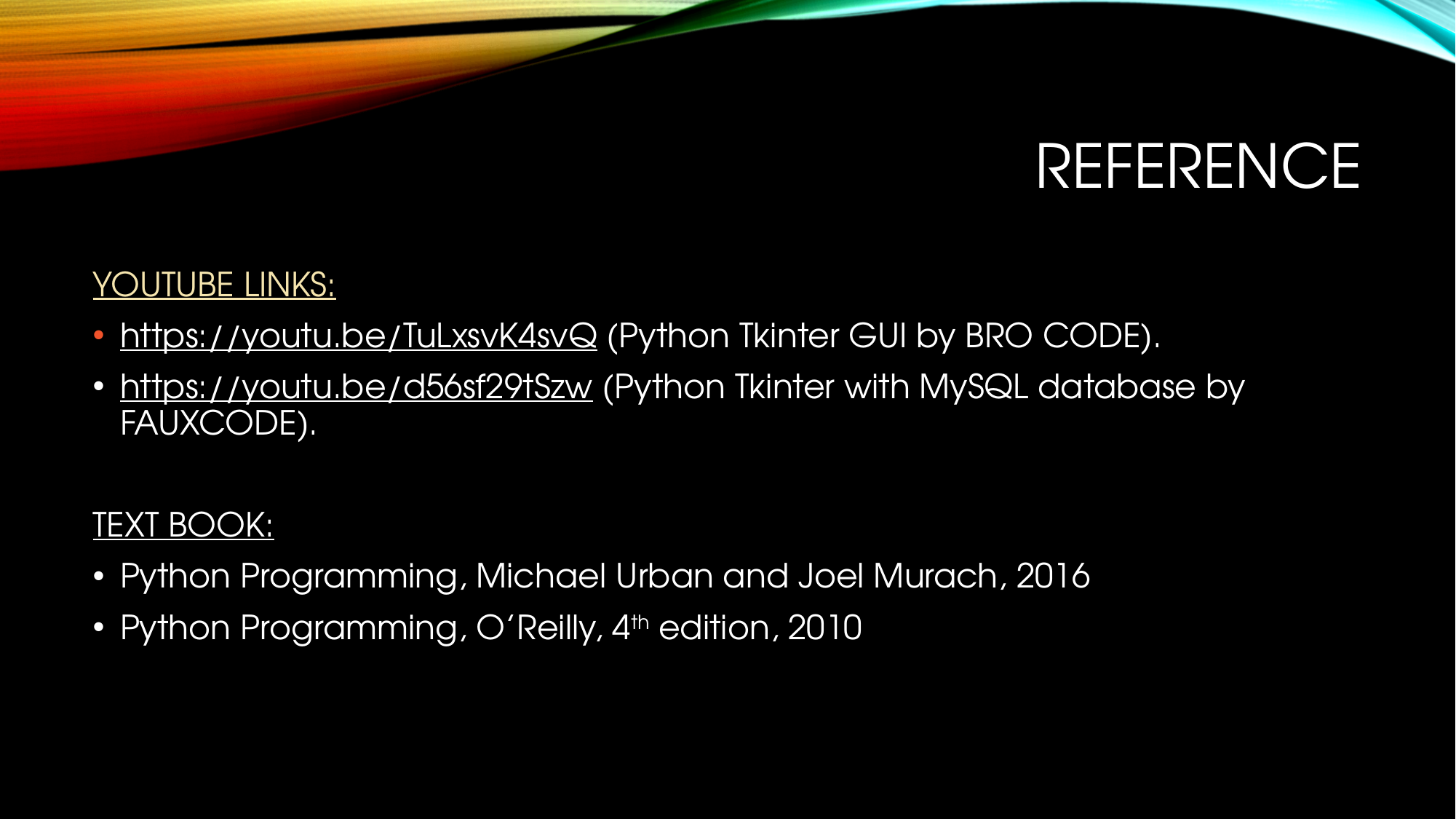

# reference
YOUTUBE LINKS:
https://youtu.be/TuLxsvK4svQ (Python Tkinter GUI by BRO CODE).
https://youtu.be/d56sf29tSzw (Python Tkinter with MySQL database by FAUXCODE).

TEXT BOOK:
Python Programming, Michael Urban and Joel Murach, 2016
Python Programming, O’Reilly, 4th edition, 2010